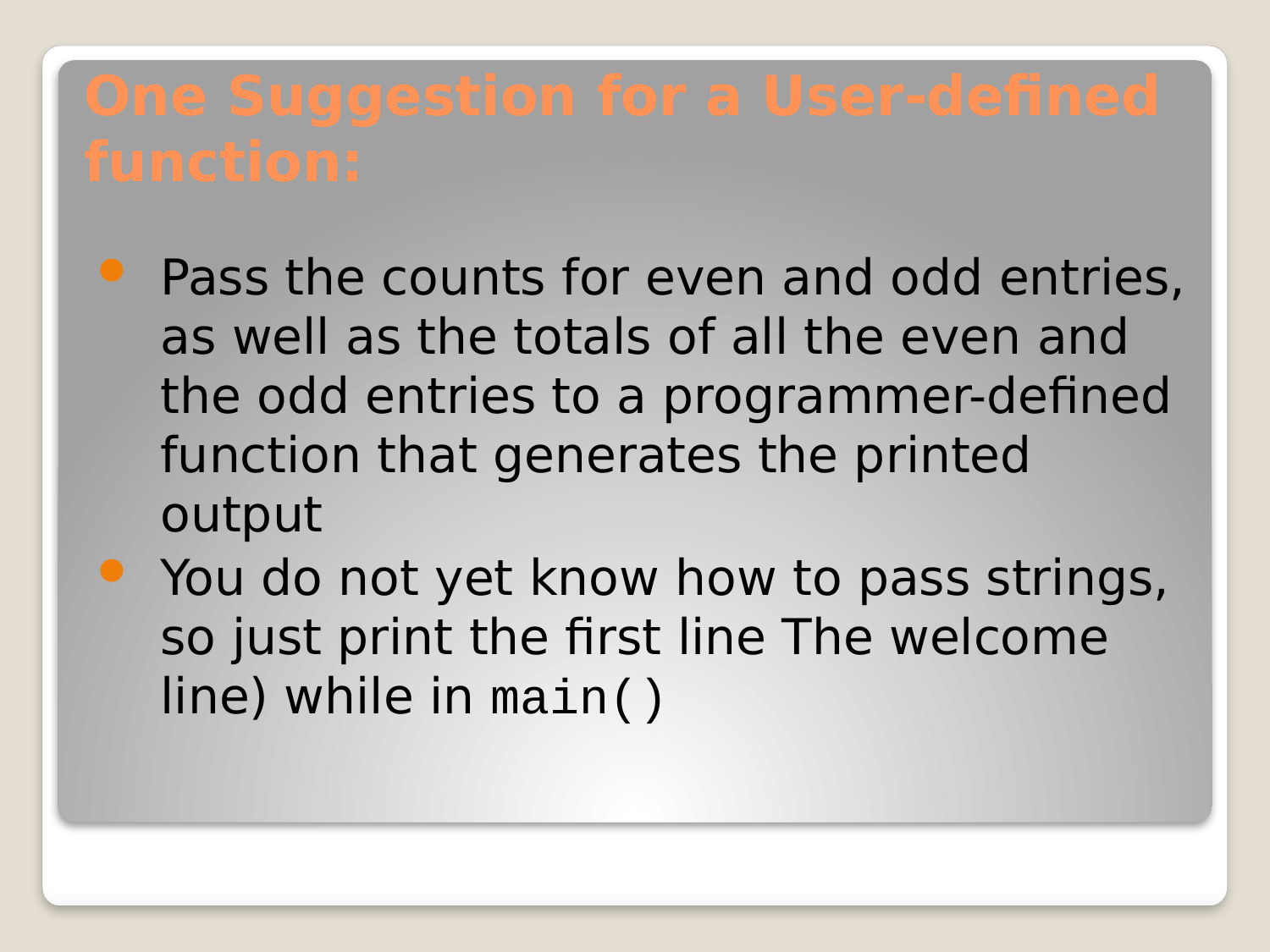

# One Suggestion for a User-defined function:
Pass the counts for even and odd entries, as well as the totals of all the even and the odd entries to a programmer-defined function that generates the printed output
You do not yet know how to pass strings, so just print the first line The welcome line) while in main()